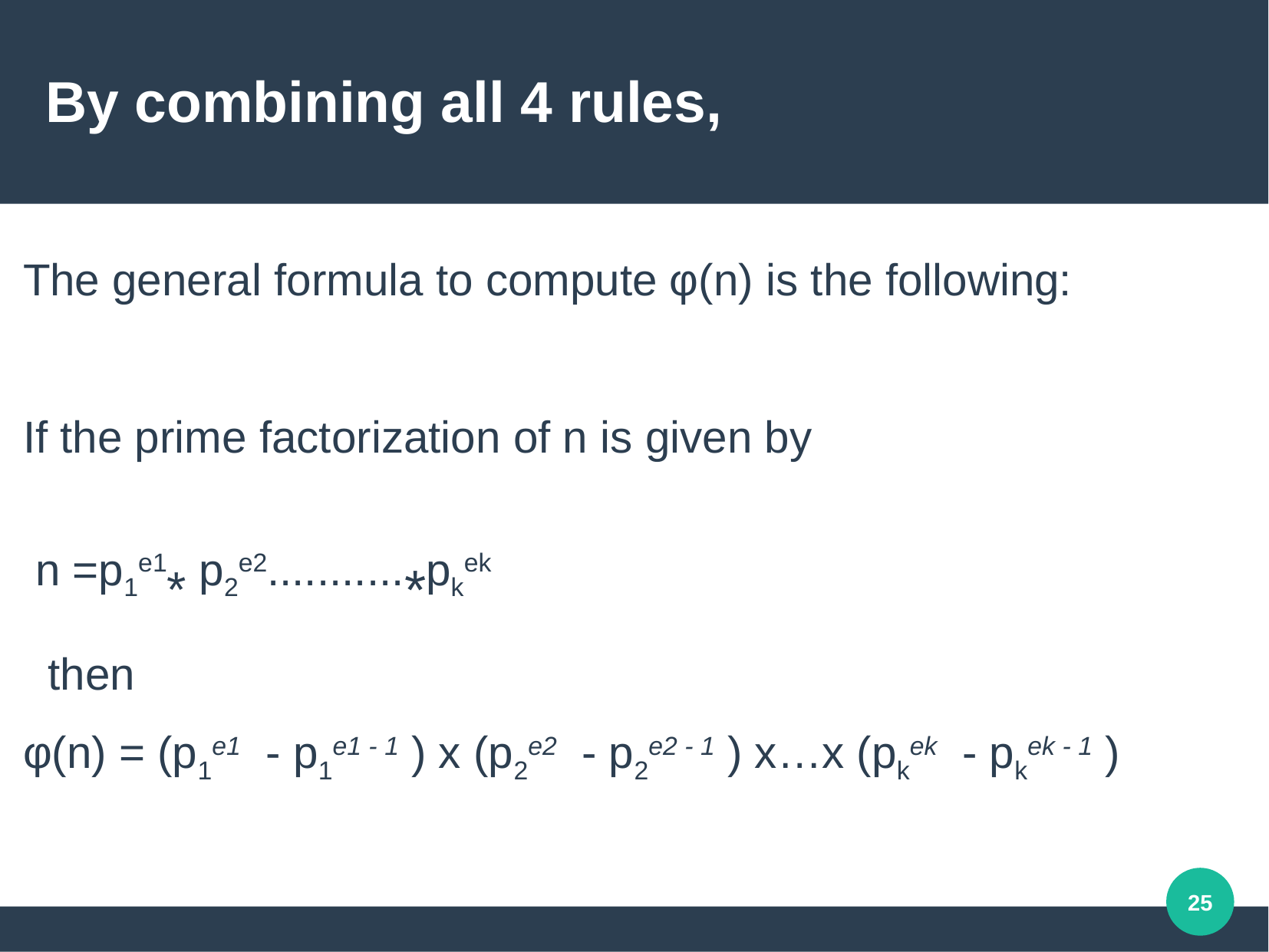

# By combining all 4 rules,
The general formula to compute φ(n) is the following:

If the prime factorization of n is given by
 n =p1e1* p2e2...........*pkek
  then
φ(n) = (p1e1  - p1e1 - 1 ) x (p2e2  - p2e2 - 1 ) x…x (pkek  - pkek - 1 )
25